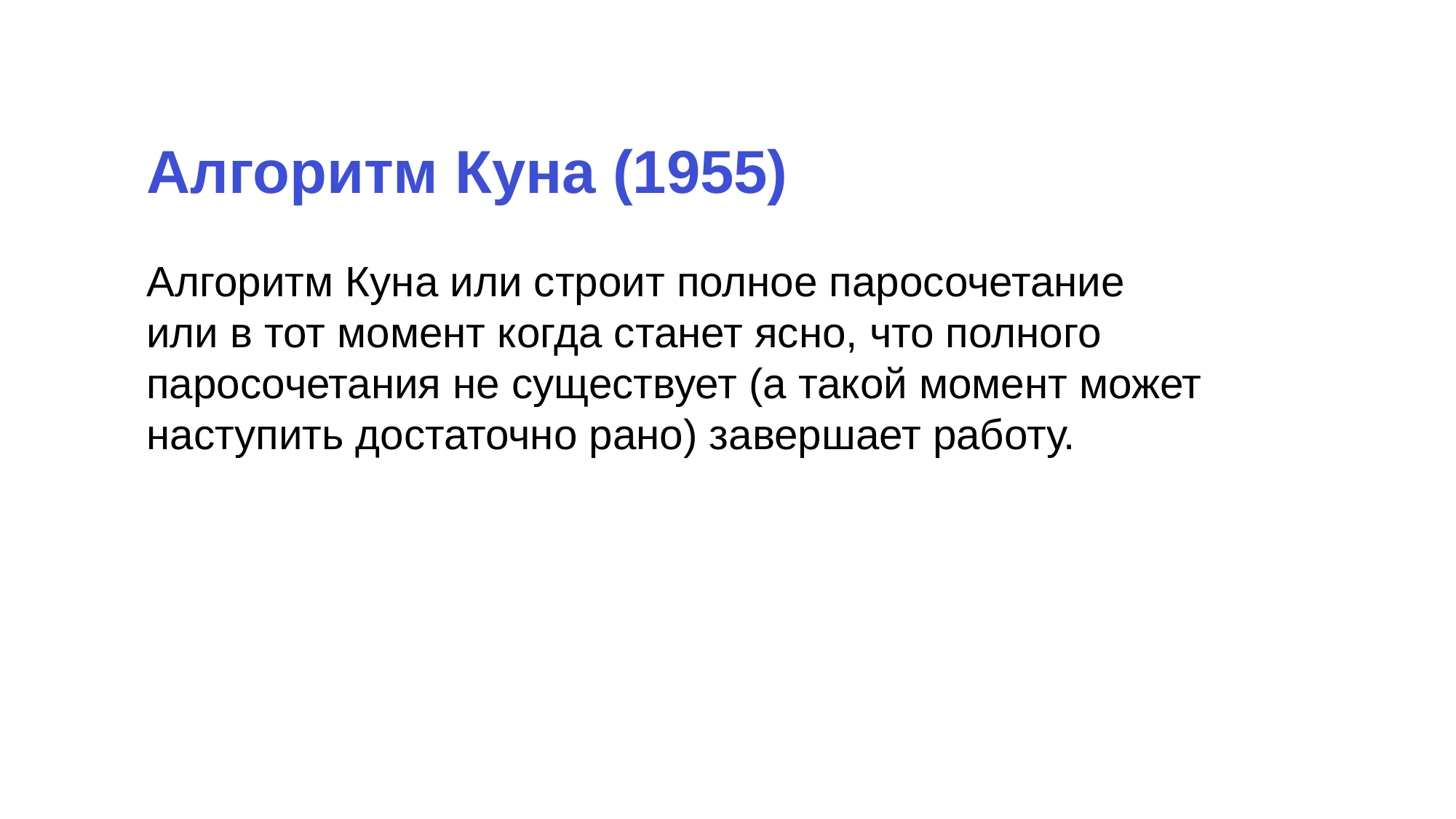

Алгоритм Куна (1955)
Алгоритм Куна или строит полное паросочетание
или в тот момент когда станет ясно, что полного паросочетания не существует (а такой момент может наступить достаточно рано) завершает работу.